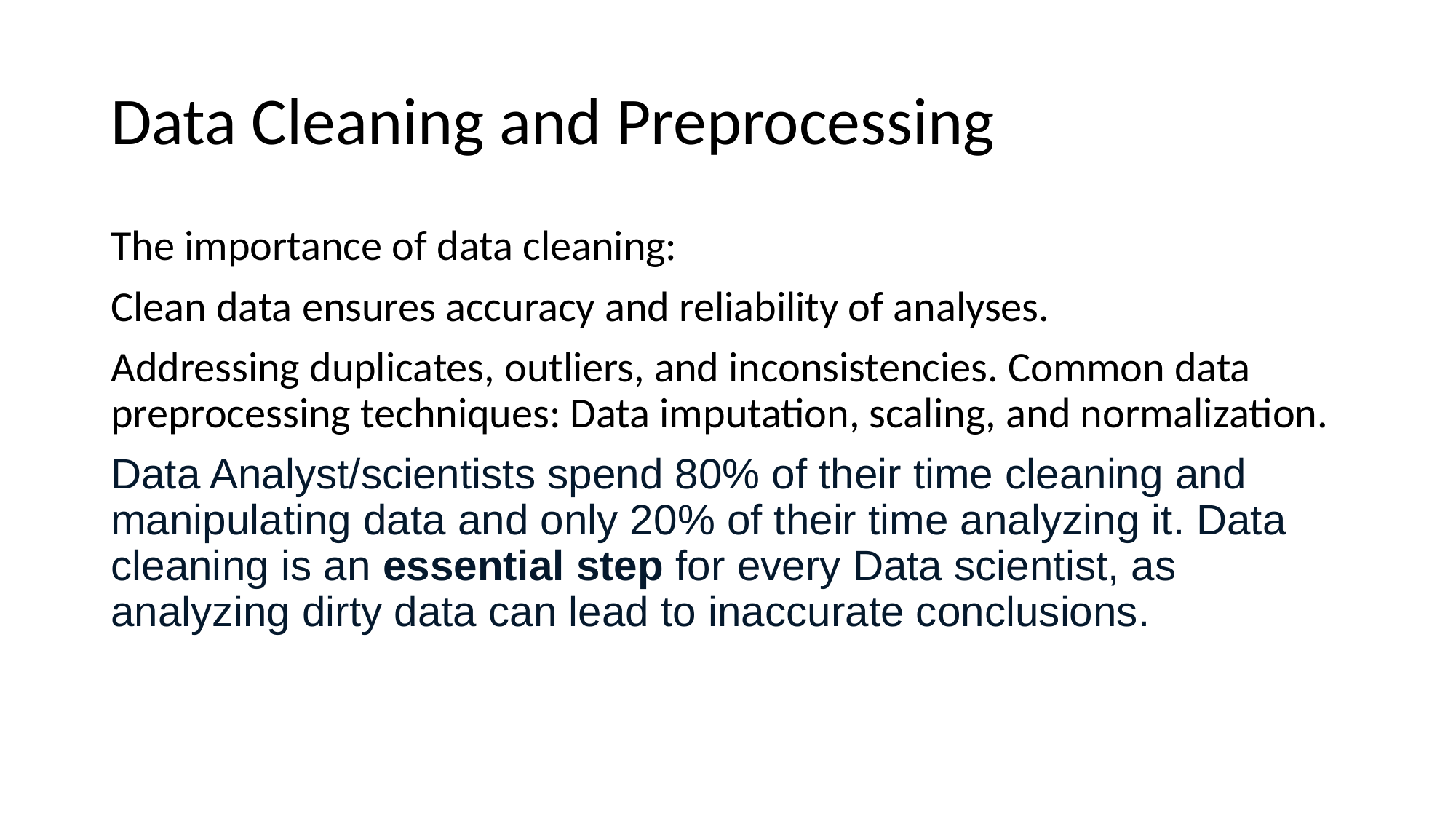

# Data Cleaning and Preprocessing
The importance of data cleaning:
Clean data ensures accuracy and reliability of analyses.
Addressing duplicates, outliers, and inconsistencies. Common data preprocessing techniques: Data imputation, scaling, and normalization.
Data Analyst/scientists spend 80% of their time cleaning and manipulating data and only 20% of their time analyzing it. Data cleaning is an essential step for every Data scientist, as analyzing dirty data can lead to inaccurate conclusions.